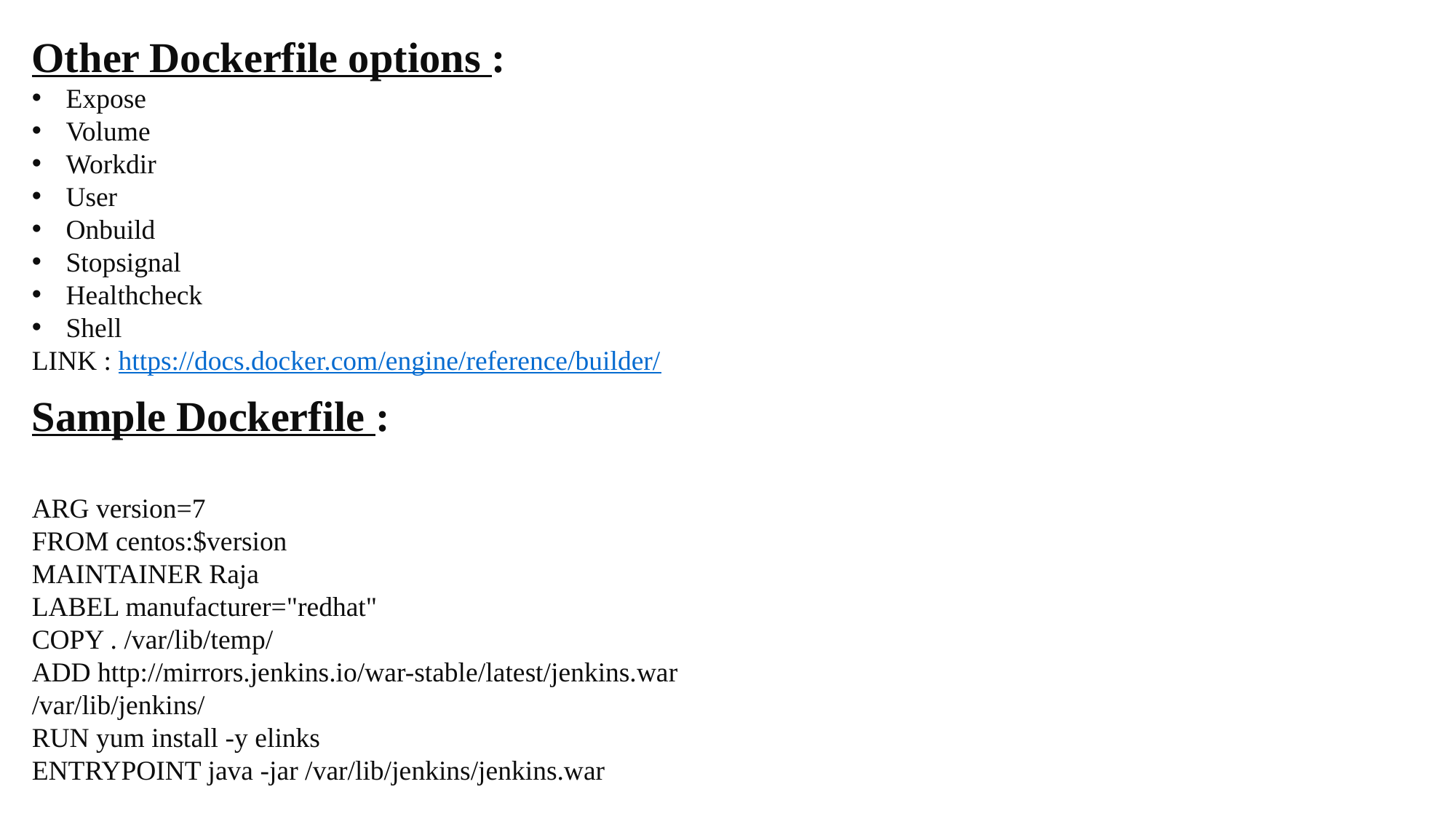

Other Dockerfile options :
Expose
Volume
Workdir
User
Onbuild
Stopsignal
Healthcheck
Shell
LINK : https://docs.docker.com/engine/reference/builder/

Sample Dockerfile :

ARG version=7
FROM centos:$version
MAINTAINER Raja
LABEL manufacturer="redhat"
COPY . /var/lib/temp/
ADD http://mirrors.jenkins.io/war-stable/latest/jenkins.war /var/lib/jenkins/
RUN yum install -y elinks
ENTRYPOINT java -jar /var/lib/jenkins/jenkins.war